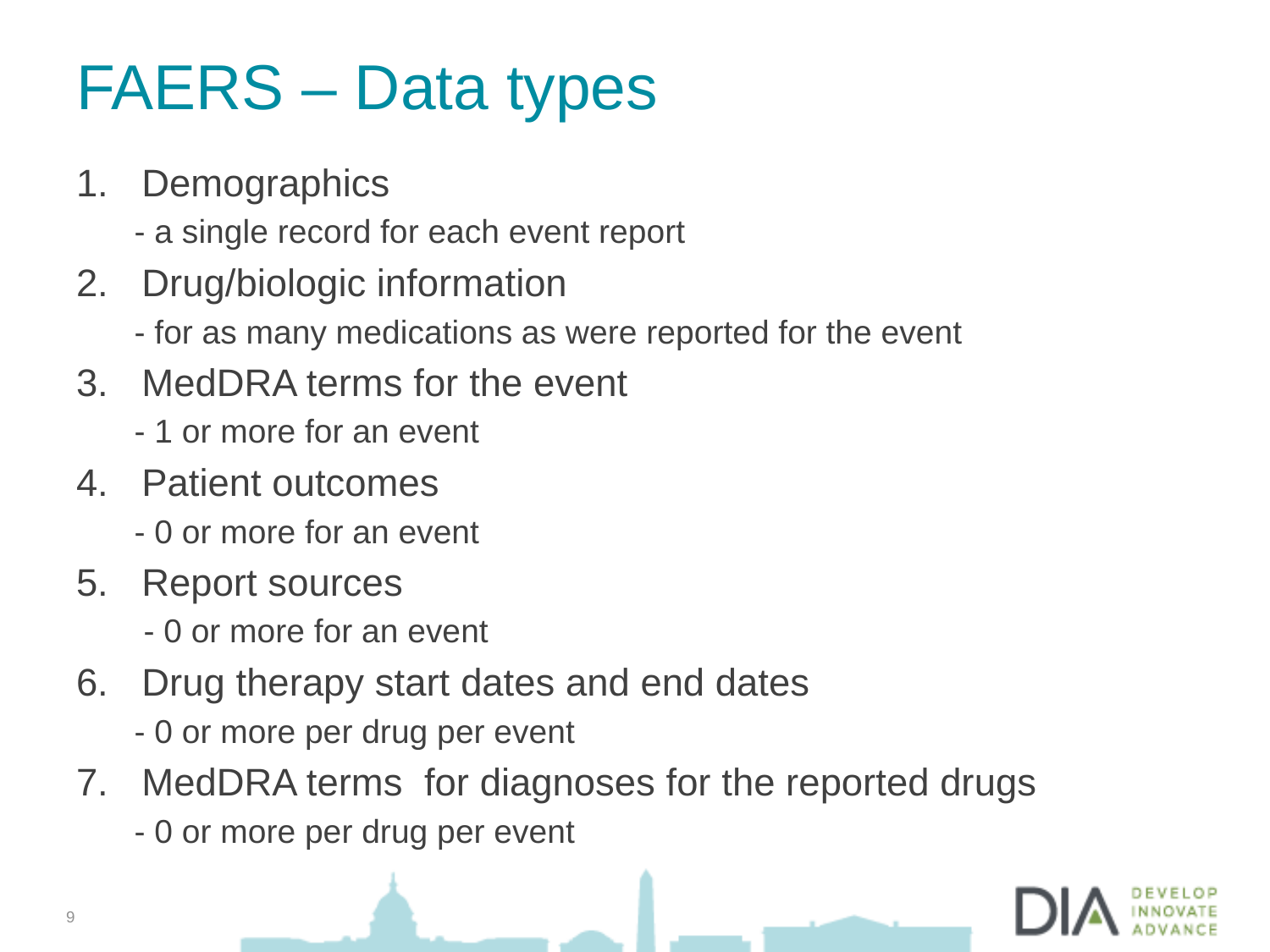

# FAERS – Data types
Demographics
- a single record for each event report
Drug/biologic information
- for as many medications as were reported for the event
MedDRA terms for the event
- 1 or more for an event
Patient outcomes
- 0 or more for an event
Report sources
 - 0 or more for an event
Drug therapy start dates and end dates
- 0 or more per drug per event
MedDRA terms  for diagnoses for the reported drugs
- 0 or more per drug per event